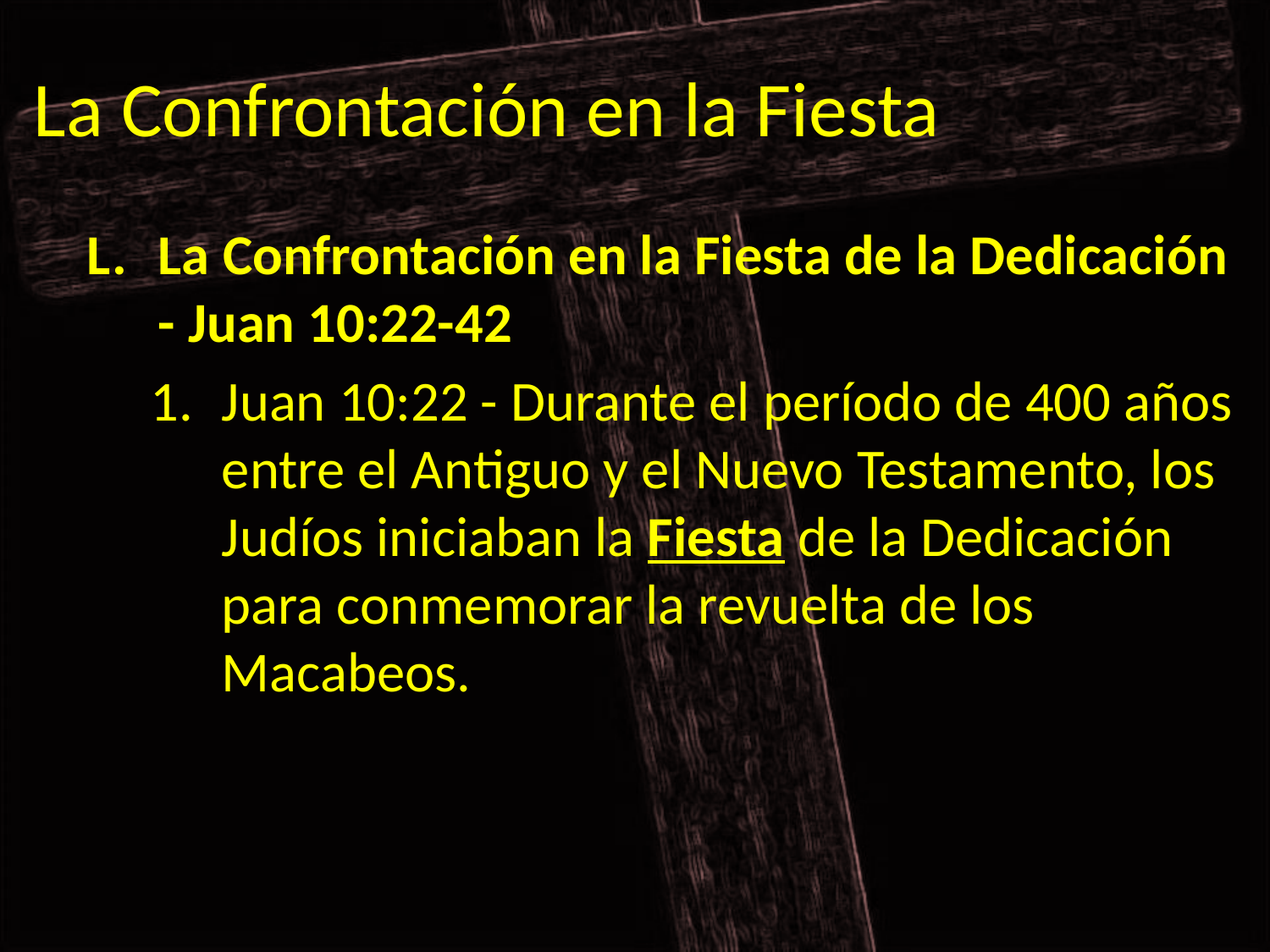

# La Confrontación en la Fiesta
La Confrontación en la Fiesta de la Dedicación - Juan 10:22-42
Juan 10:22 - Durante el período de 400 años entre el Antiguo y el Nuevo Testamento, los Judíos iniciaban la Fiesta de la Dedicación para conmemorar la revuelta de los Macabeos.